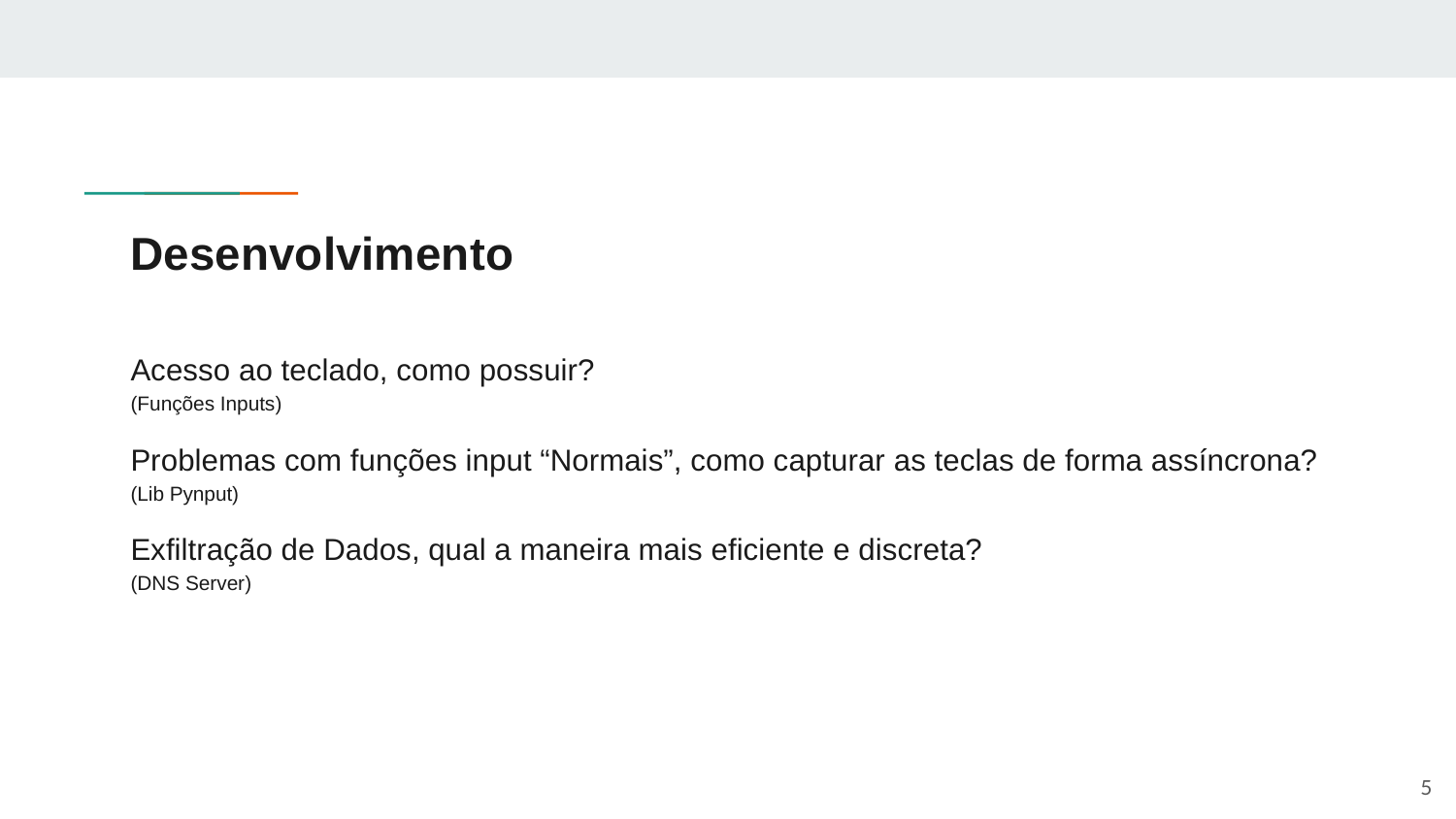

# Desenvolvimento
Acesso ao teclado, como possuir?
(Funções Inputs)
Problemas com funções input “Normais”, como capturar as teclas de forma assíncrona?
(Lib Pynput)
Exfiltração de Dados, qual a maneira mais eficiente e discreta?
(DNS Server)

5